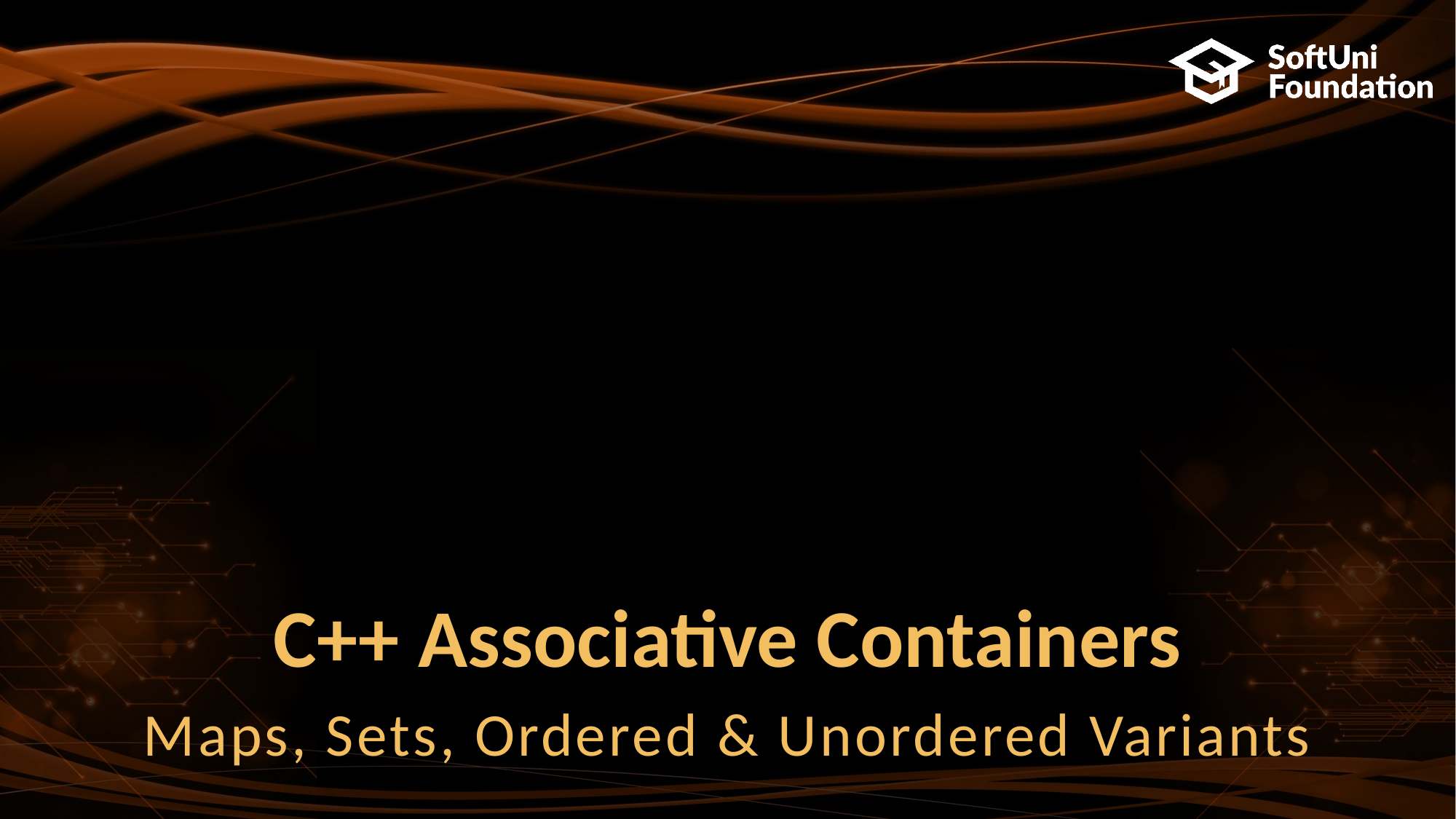

# C++ Associative Containers
Maps, Sets, Ordered & Unordered Variants